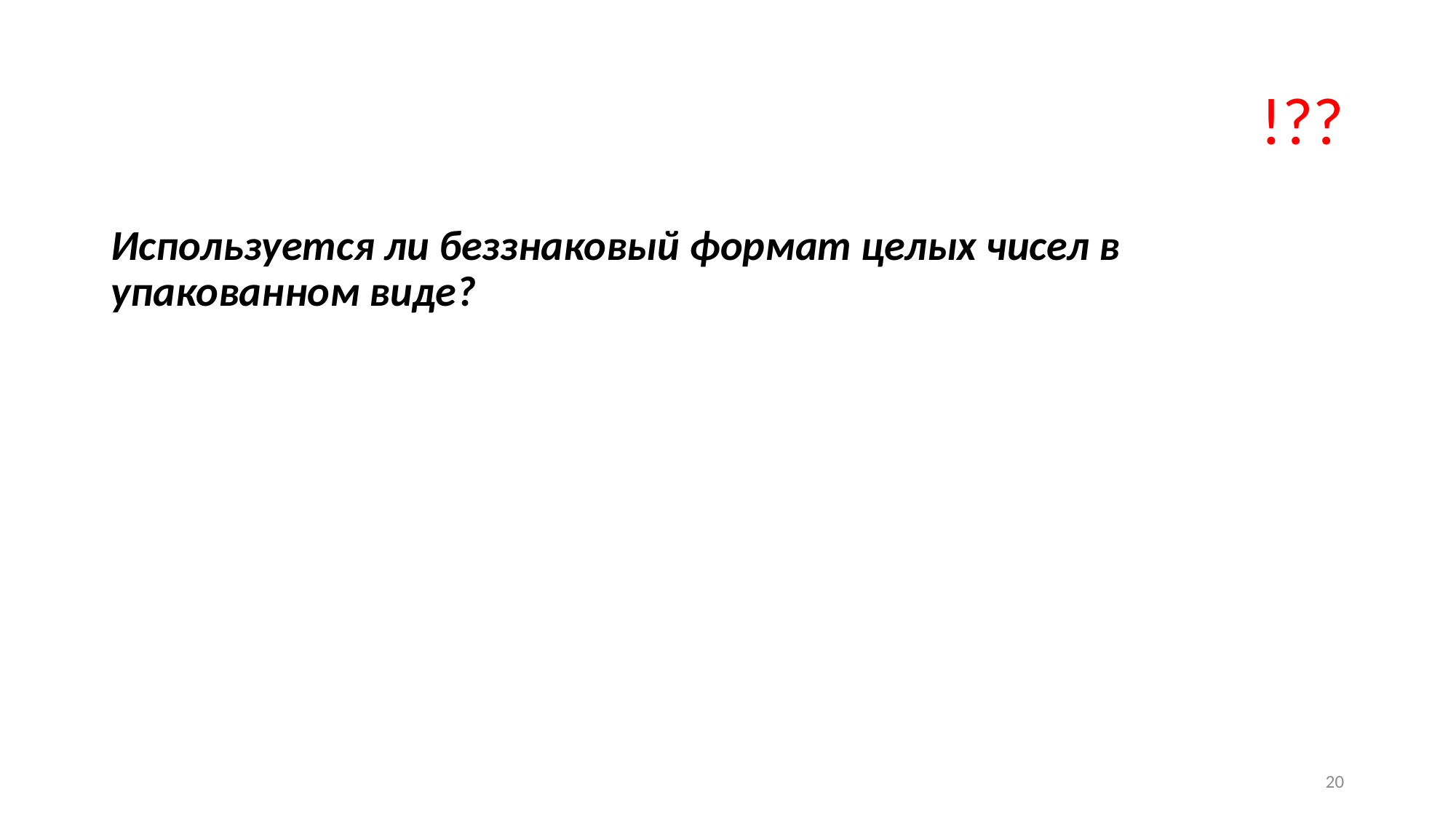

# !??
Используется ли беззнаковый формат целых чисел в упакованном виде?
20